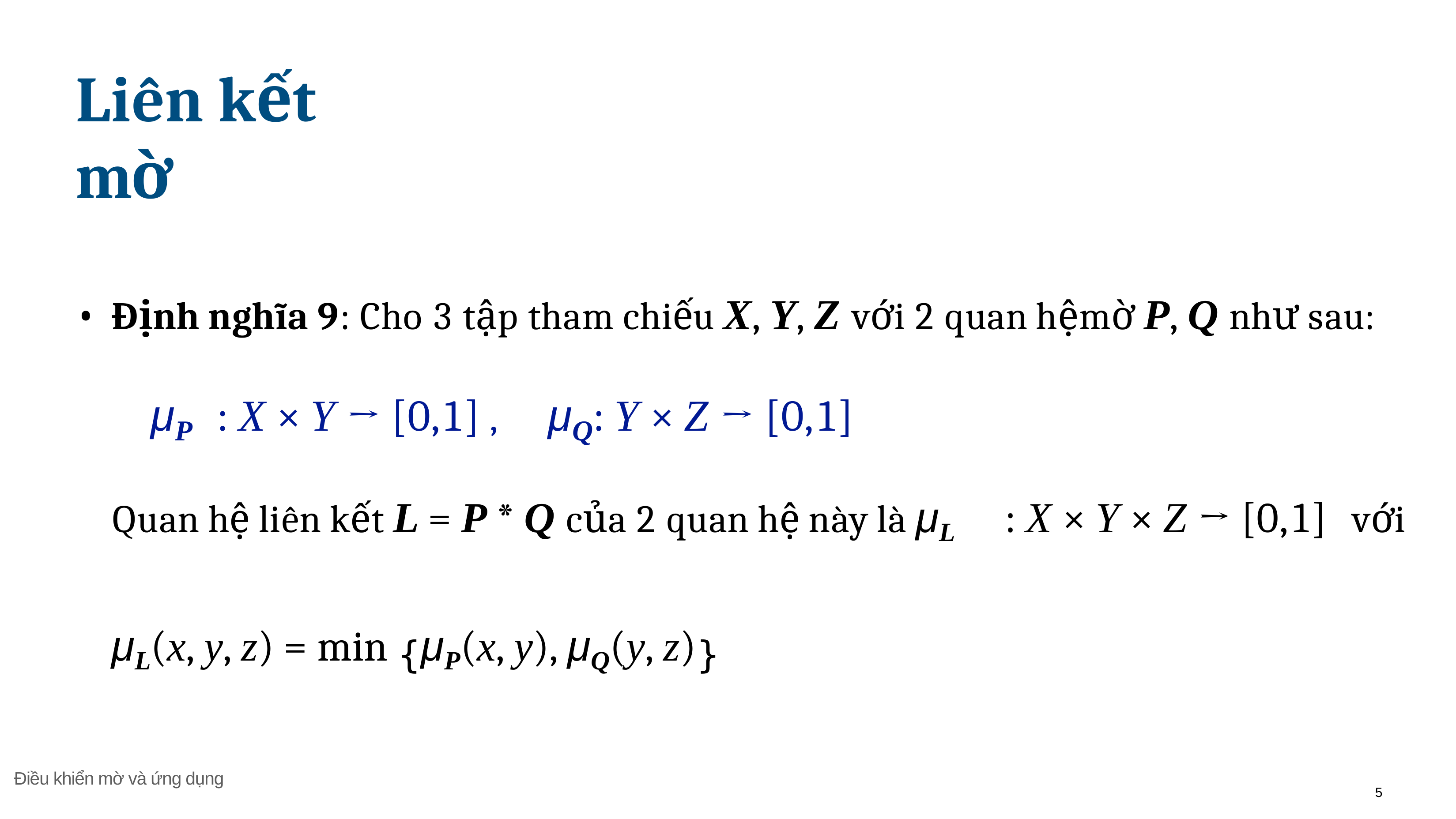

# Liên kết mờ
Định nghĩa 9: Cho 3 tập tham chiếu X, Y, Z với 2 quan hệmờ P, Q như sau:
μP	: X × Y → [0,1] ,	μQ: Y × Z → [0,1]
Quan hệ liên kết L = P * Q của 2 quan hệ này là μL	: X × Y × Z → [0,1]	với
μL(x, y, z) = min {μP(x, y), μQ(y, z)}
Điều khiển mờ và ứng dụng
5